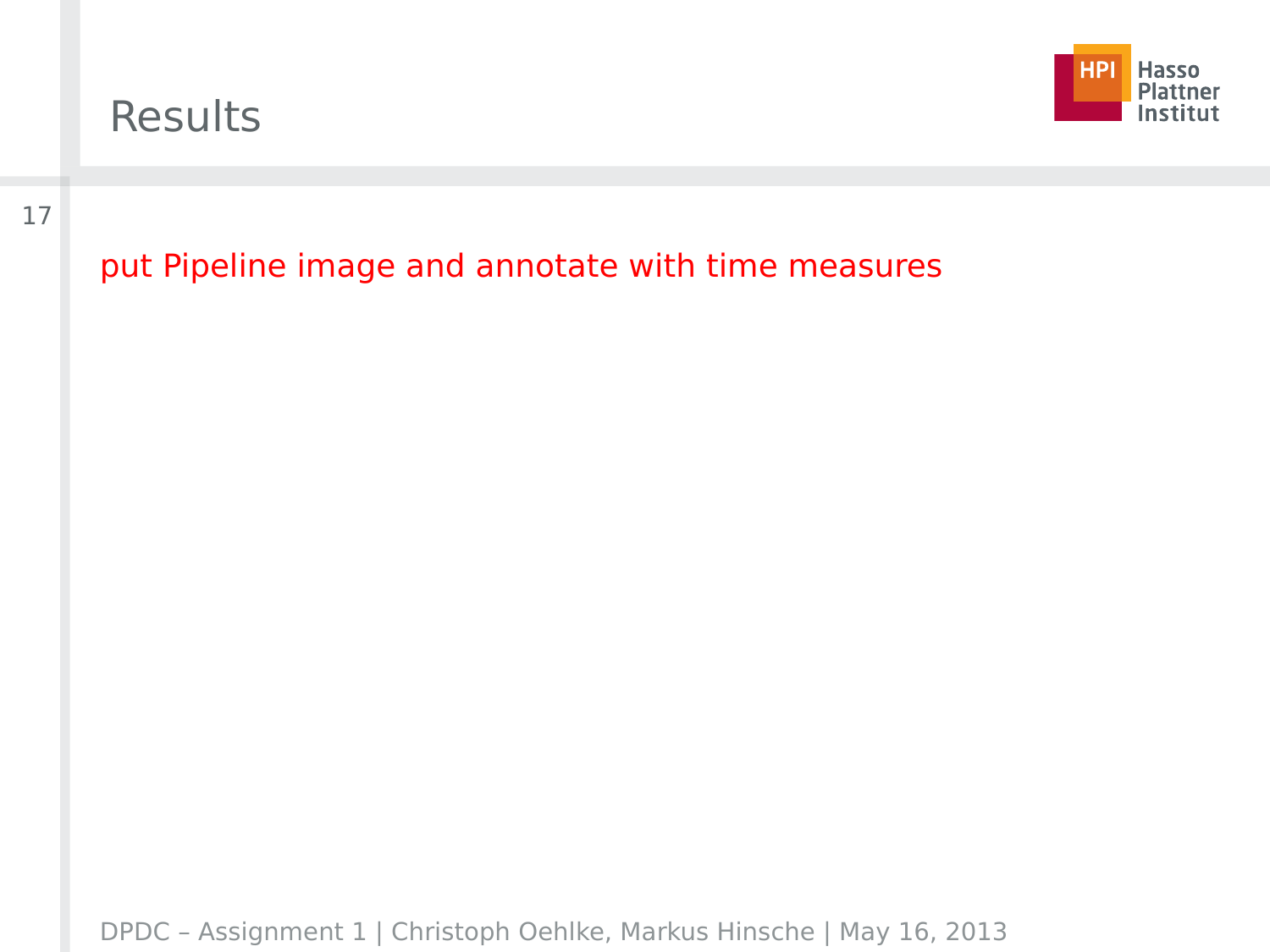

# Results
17
put Pipeline image and annotate with time measures

DPDC – Assignment 1 | Christoph Oehlke, Markus Hinsche | May 16, 2013